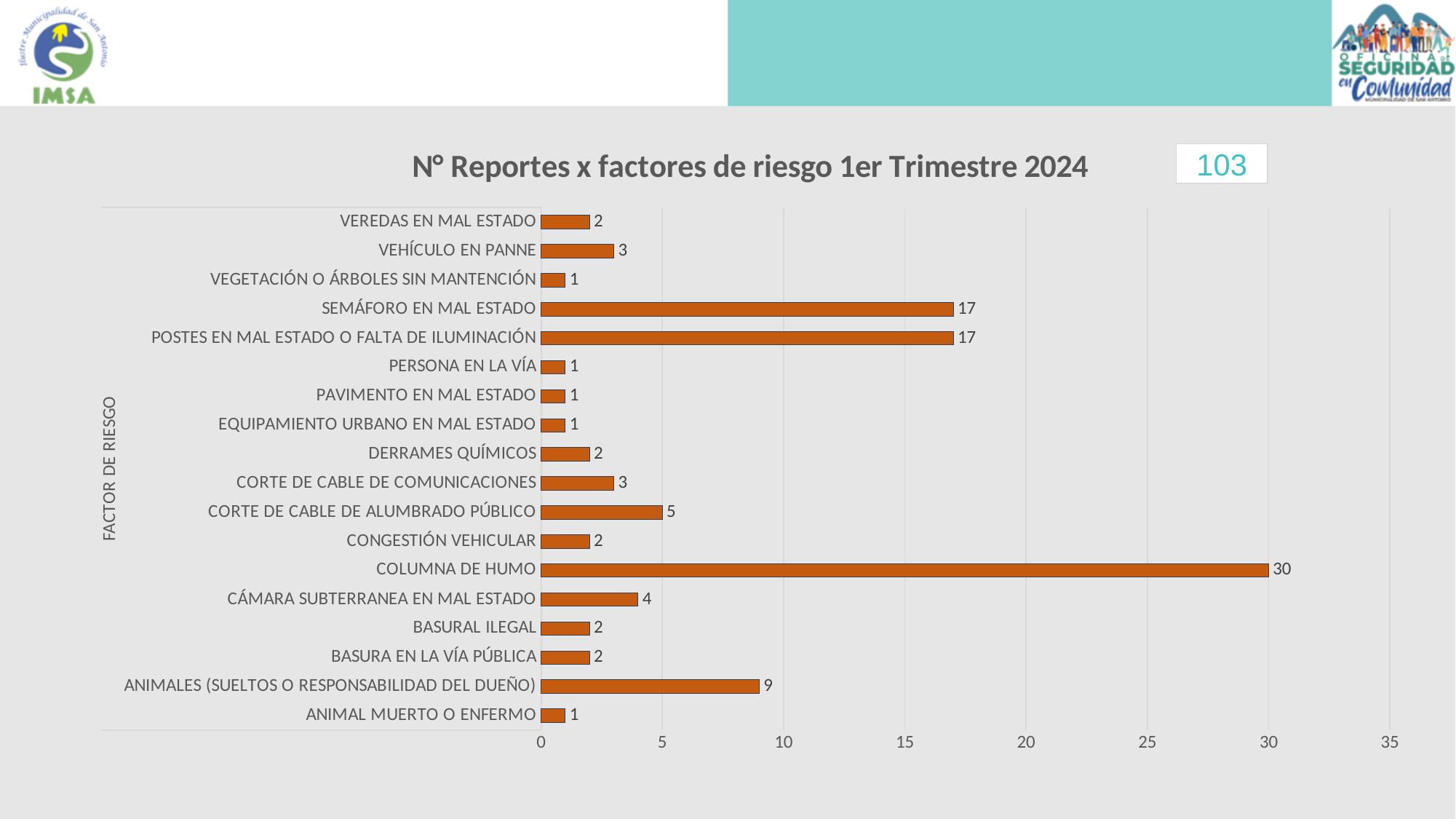

### Chart: N° Reportes x factores de riesgo 1er Trimestre 2024

| Category | Total |
|---|---|
| ANIMAL MUERTO O ENFERMO | 1.0 |
| ANIMALES (SUELTOS O RESPONSABILIDAD DEL DUEÑO) | 9.0 |
| BASURA EN LA VÍA PÚBLICA | 2.0 |
| BASURAL ILEGAL | 2.0 |
| CÁMARA SUBTERRANEA EN MAL ESTADO | 4.0 |
| COLUMNA DE HUMO | 30.0 |
| CONGESTIÓN VEHICULAR | 2.0 |
| CORTE DE CABLE DE ALUMBRADO PÚBLICO | 5.0 |
| CORTE DE CABLE DE COMUNICACIONES | 3.0 |
| DERRAMES QUÍMICOS | 2.0 |
| EQUIPAMIENTO URBANO EN MAL ESTADO | 1.0 |
| PAVIMENTO EN MAL ESTADO | 1.0 |
| PERSONA EN LA VÍA | 1.0 |
| POSTES EN MAL ESTADO O FALTA DE ILUMINACIÓN | 17.0 |
| SEMÁFORO EN MAL ESTADO | 17.0 |
| VEGETACIÓN O ÁRBOLES SIN MANTENCIÓN | 1.0 |
| VEHÍCULO EN PANNE | 3.0 |
| VEREDAS EN MAL ESTADO | 2.0 |
103